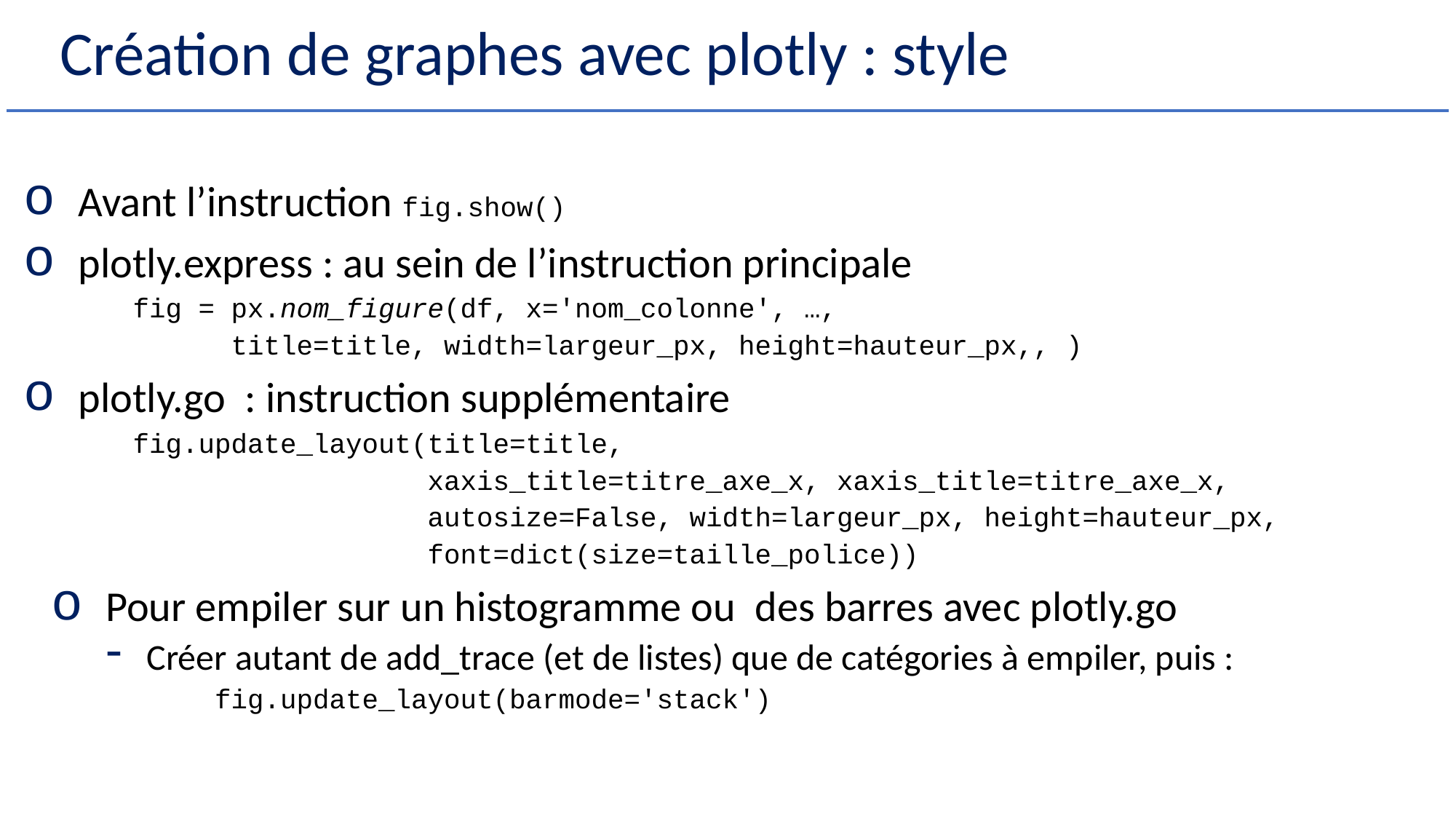

# Création de graphes avec plotly : style

Avant l’instruction fig.show()
plotly.express : au sein de l’instruction principale
fig = px.nom_figure(df, x='nom_colonne', …,
      title=title, width=largeur_px, height=hauteur_px,, )
plotly.go  : instruction supplémentaire
fig.update_layout(title=title,
                  xaxis_title=titre_axe_x, xaxis_title=titre_axe_x,
                  autosize=False, width=largeur_px, height=hauteur_px,
                  font=dict(size=taille_police))
Pour empiler sur un histogramme ou  des barres avec plotly.go
Créer autant de add_trace (et de listes) que de catégories à empiler, puis :
	fig.update_layout(barmode='stack')